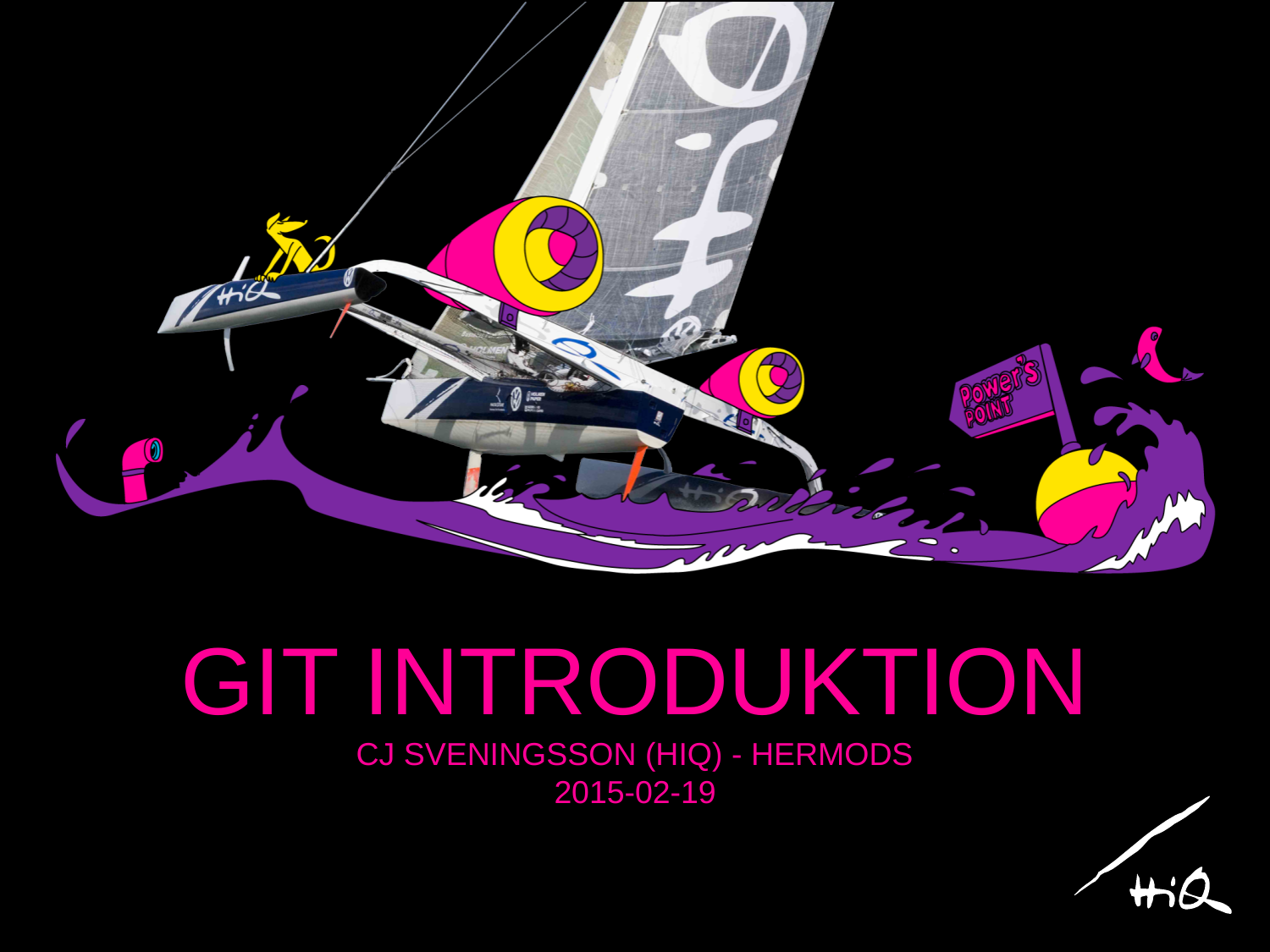

# Git introduktion CJ Sveningsson (HiQ) - Hermods 2015-02-19